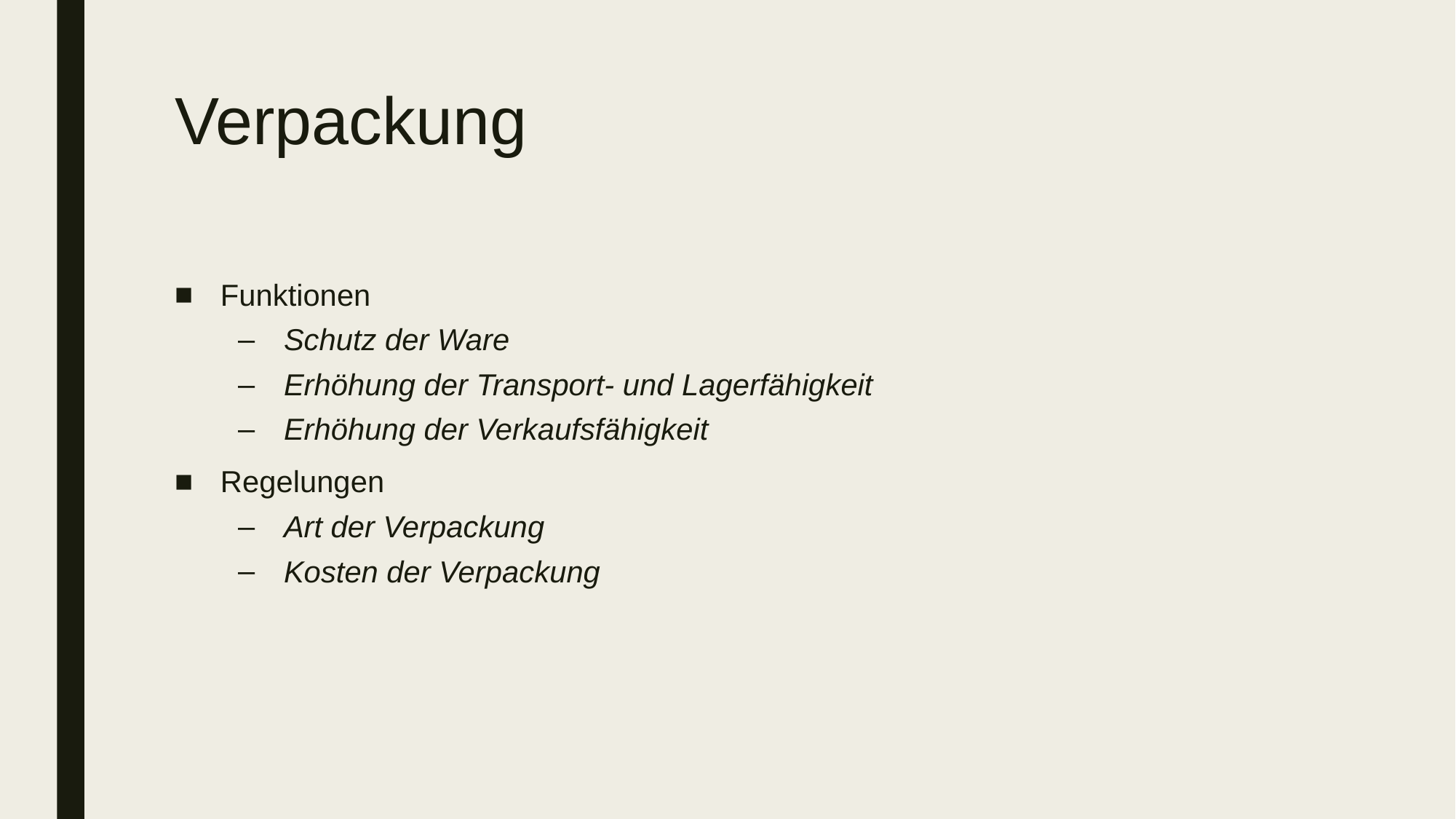

# Verpackung
Funktionen
Schutz der Ware
Erhöhung der Transport- und Lagerfähigkeit
Erhöhung der Verkaufsfähigkeit
Regelungen
Art der Verpackung
Kosten der Verpackung